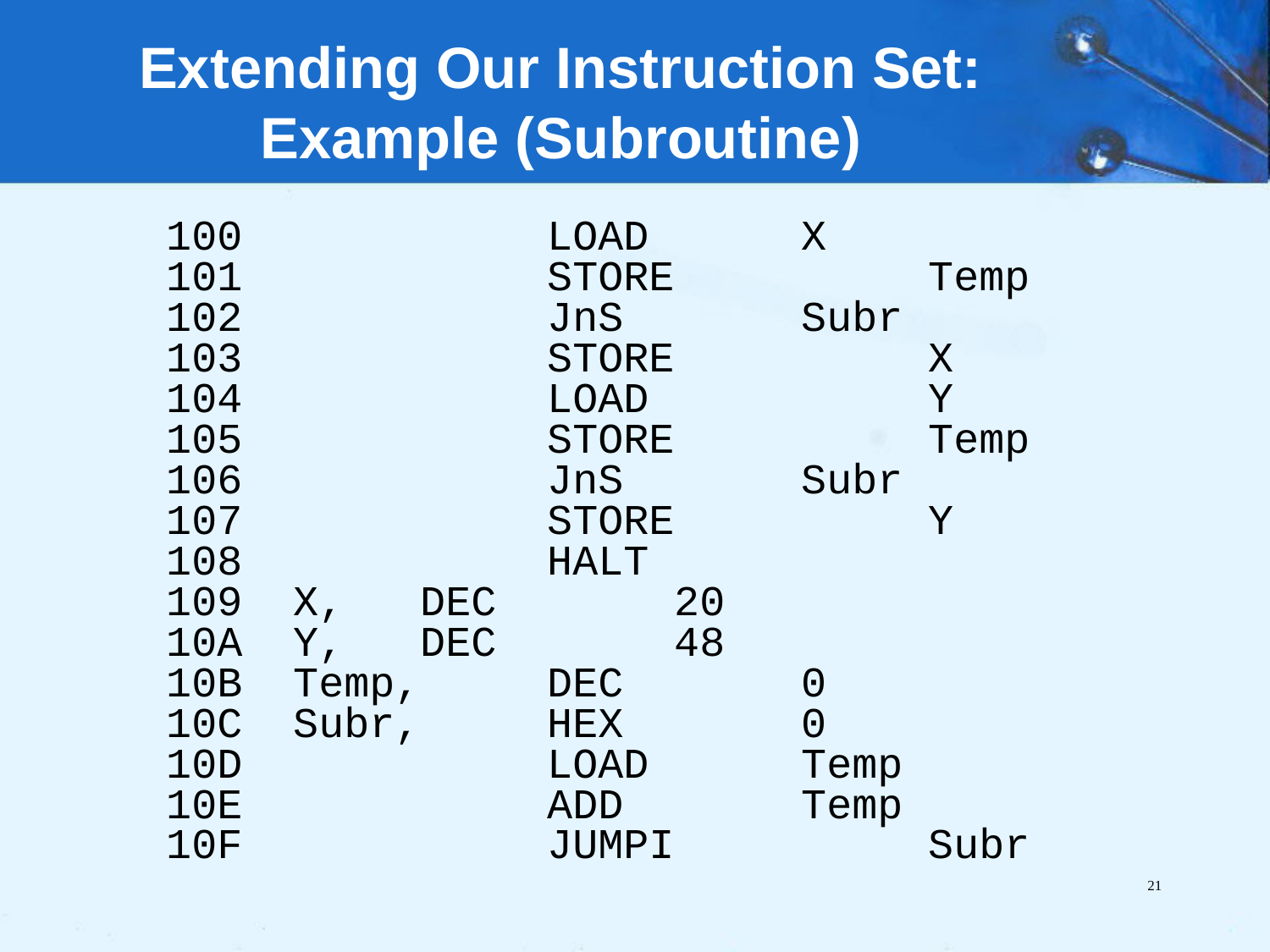

# Extending Our Instruction Set: Example (Subroutine)
	100 			LOAD		X
	101    		STORE	 	Temp
	102 			JnS		Subr
	103 			STORE		X
	104 			LOAD 		Y
	105 			STORE		Temp
	106 			JnS		Subr
	107 			STORE		Y
	108 			HALT
	109 	X,	DEC		20
	10A 	Y,	DEC		48
	10B 	Temp,	DEC		0
	10C 	Subr,	HEX		0
	10D 			LOAD		Temp
	10E 			ADD		Temp
	10F 			JUMPI	  	Subr
21